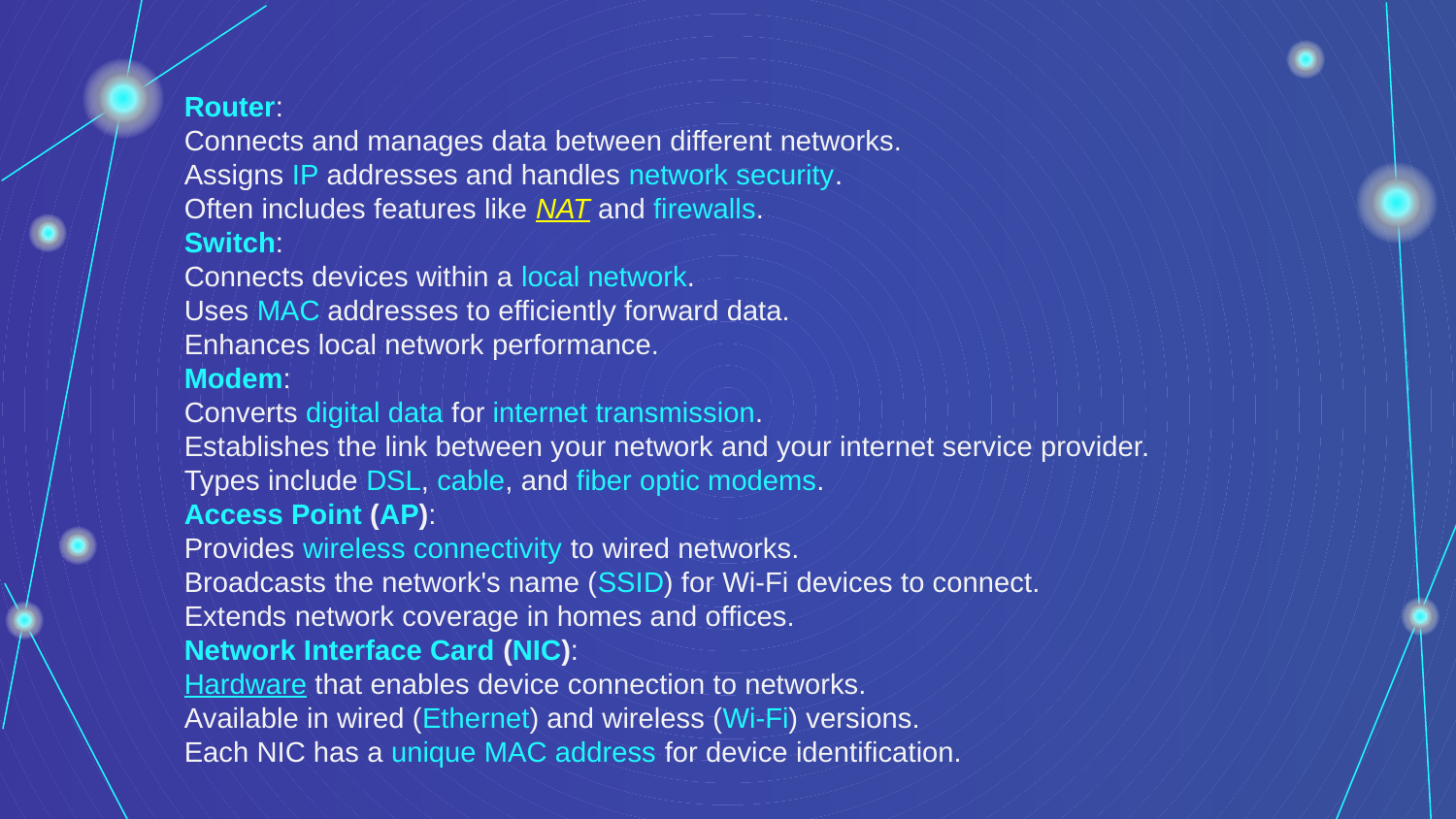

Router:
Connects and manages data between different networks.
Assigns IP addresses and handles network security.
Often includes features like NAT and firewalls.
Switch:
Connects devices within a local network.
Uses MAC addresses to efficiently forward data.
Enhances local network performance.
Modem:
Converts digital data for internet transmission.
Establishes the link between your network and your internet service provider.
Types include DSL, cable, and fiber optic modems.
Access Point (AP):
Provides wireless connectivity to wired networks.
Broadcasts the network's name (SSID) for Wi-Fi devices to connect.
Extends network coverage in homes and offices.
Network Interface Card (NIC):
Hardware that enables device connection to networks.
Available in wired (Ethernet) and wireless (Wi-Fi) versions.
Each NIC has a unique MAC address for device identification.